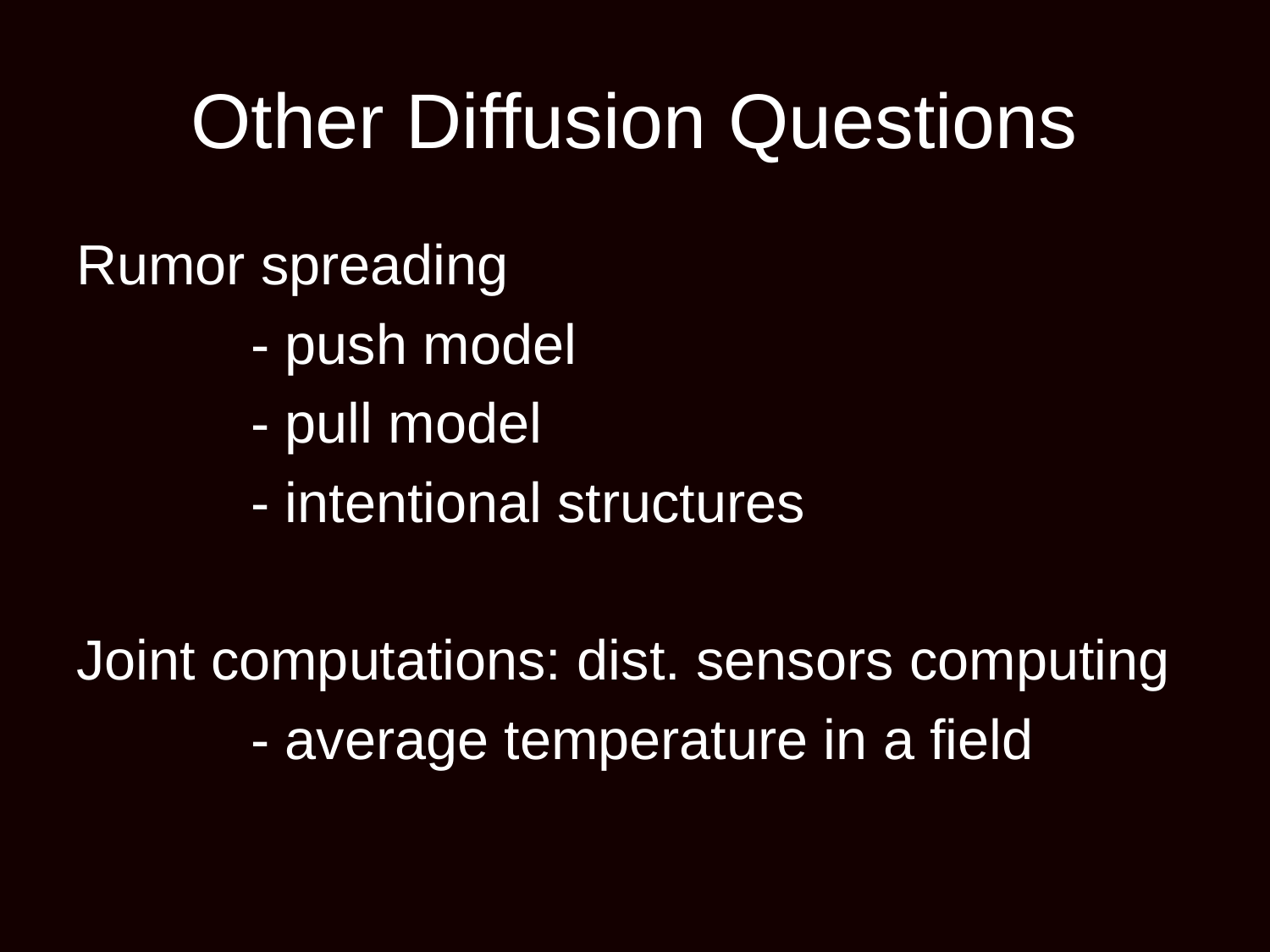

# Other Diffusion Questions
Rumor spreading
		- push model
		- pull model
		- intentional structures

Joint computations: dist. sensors computing
		- average temperature in a field